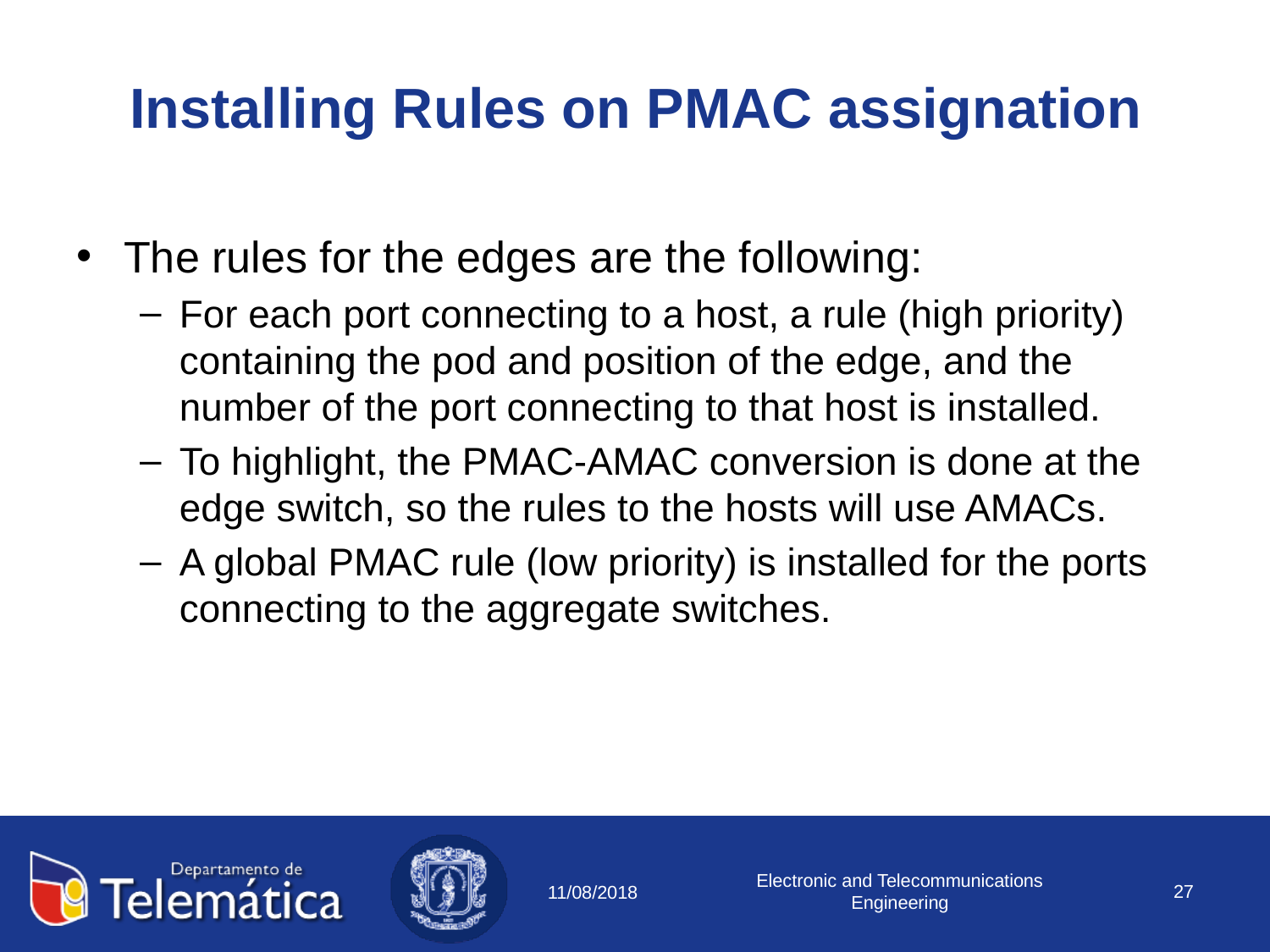

# Installing Rules on PMAC assignation
The rules for the edges are the following:
For each port connecting to a host, a rule (high priority) containing the pod and position of the edge, and the number of the port connecting to that host is installed.
To highlight, the PMAC-AMAC conversion is done at the edge switch, so the rules to the hosts will use AMACs.
A global PMAC rule (low priority) is installed for the ports connecting to the aggregate switches.
Electronic and Telecommunications Engineering
27
11/08/2018